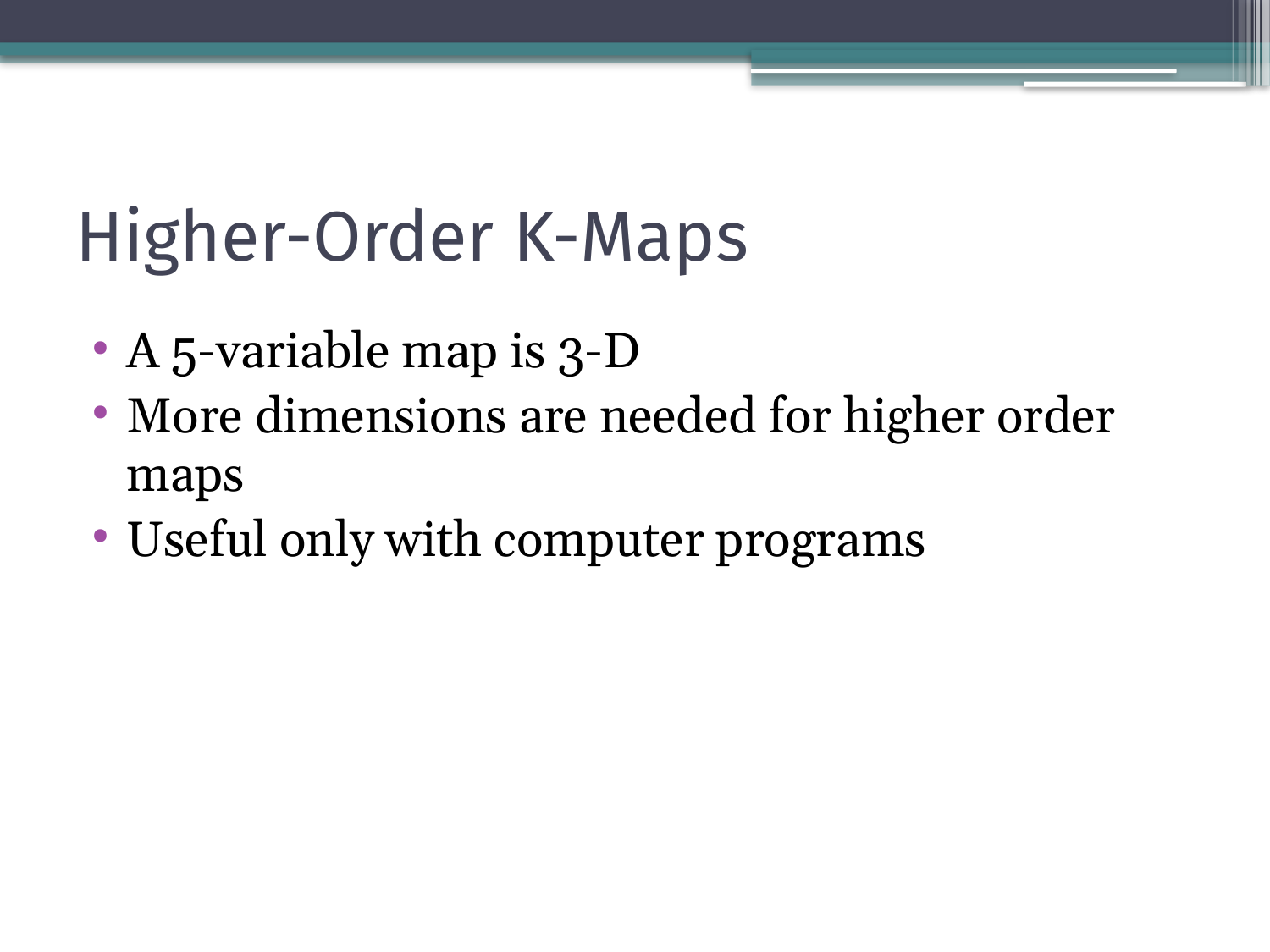

# Higher-Order K-Maps
A 5-variable map is 3-D
More dimensions are needed for higher order maps
Useful only with computer programs